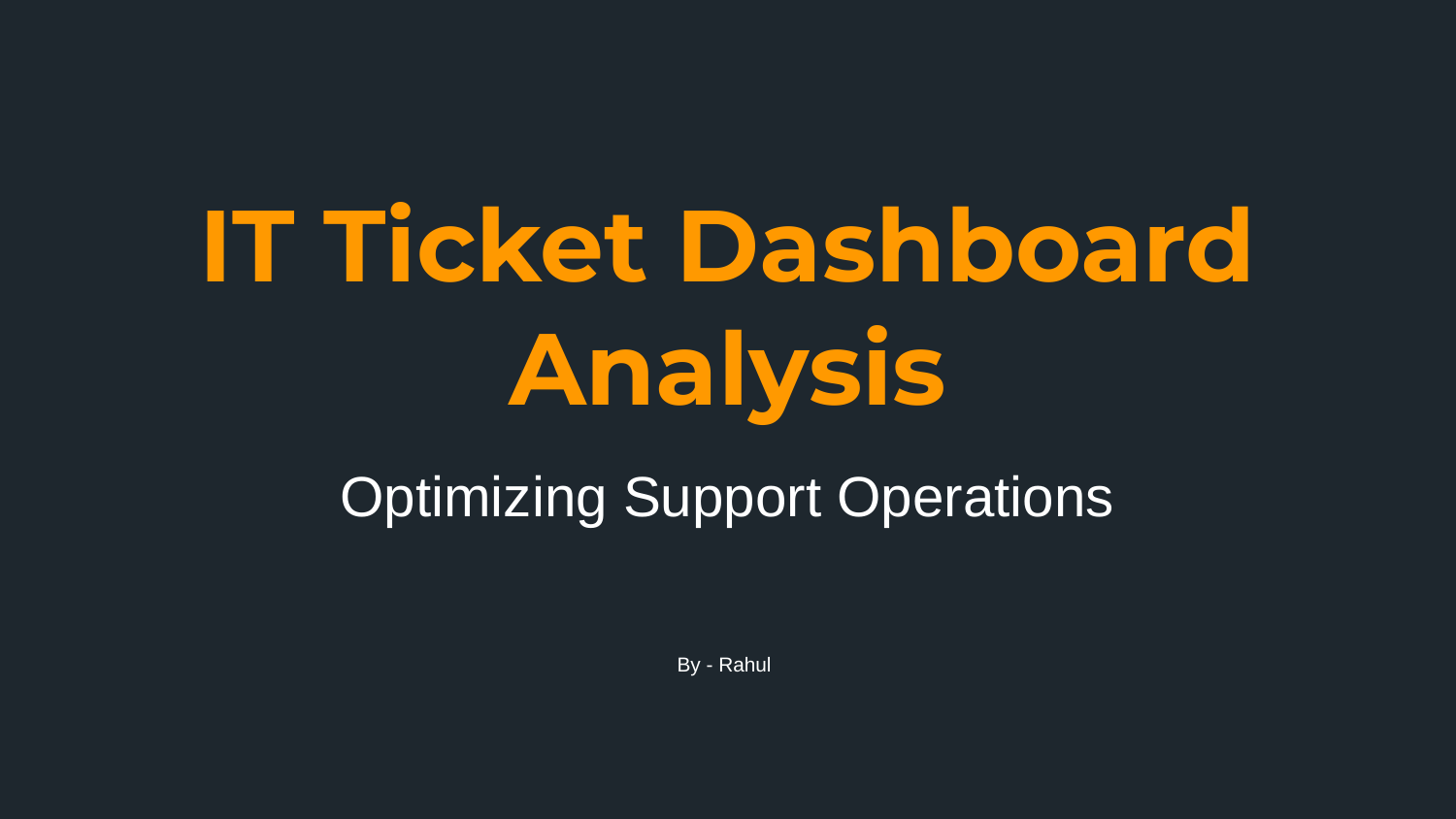

# IT Ticket Dashboard Analysis
Optimizing Support Operations
By - Rahul